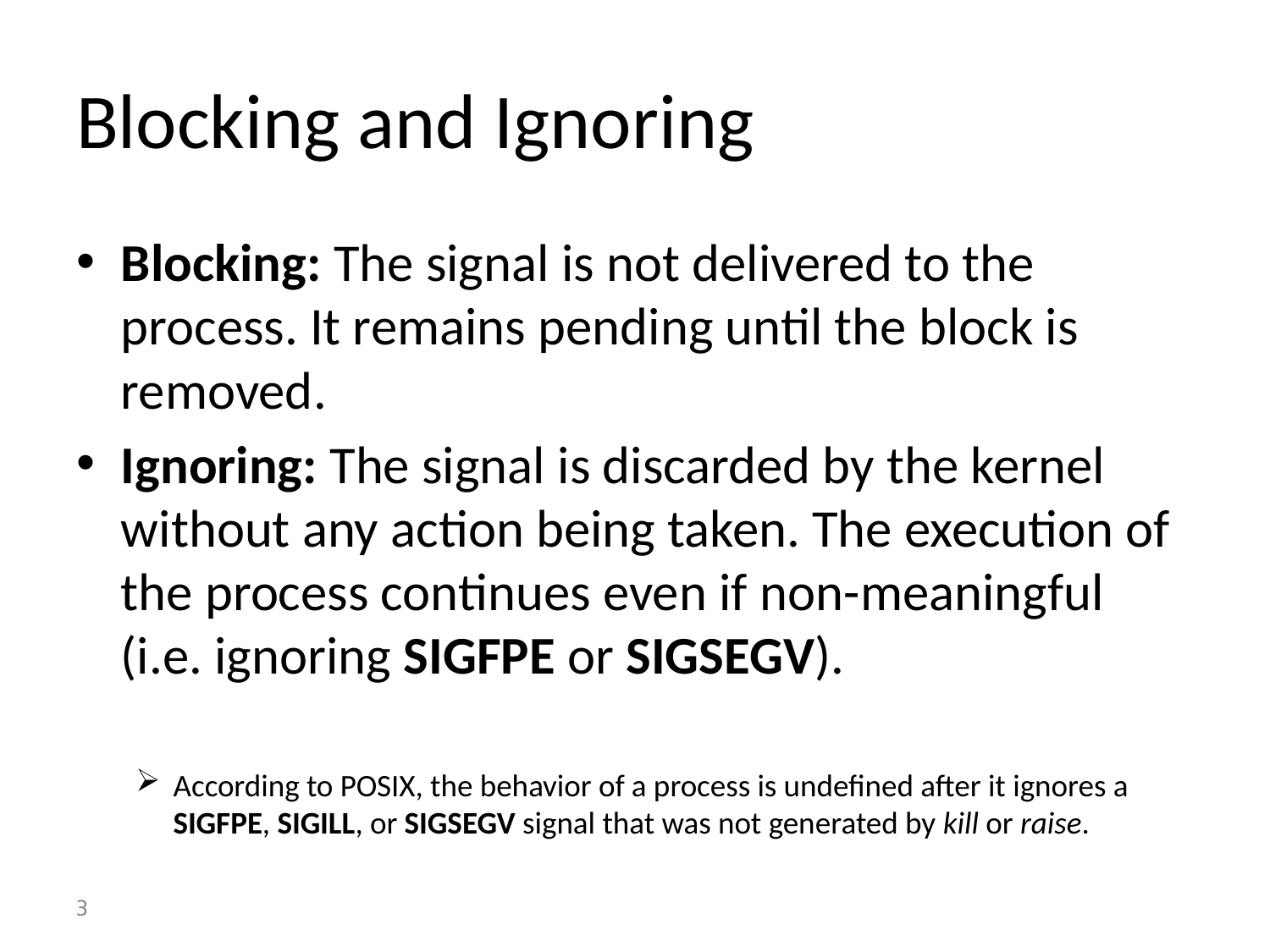

# Blocking and Ignoring
Blocking: The signal is not delivered to the process. It remains pending until the block is removed.
Ignoring: The signal is discarded by the kernel without any action being taken. The execution of the process continues even if non-meaningful (i.e. ignoring SIGFPE or SIGSEGV).

According to POSIX, the behavior of a process is undefined after it ignores a SIGFPE, SIGILL, or SIGSEGV signal that was not generated by kill or raise.
3